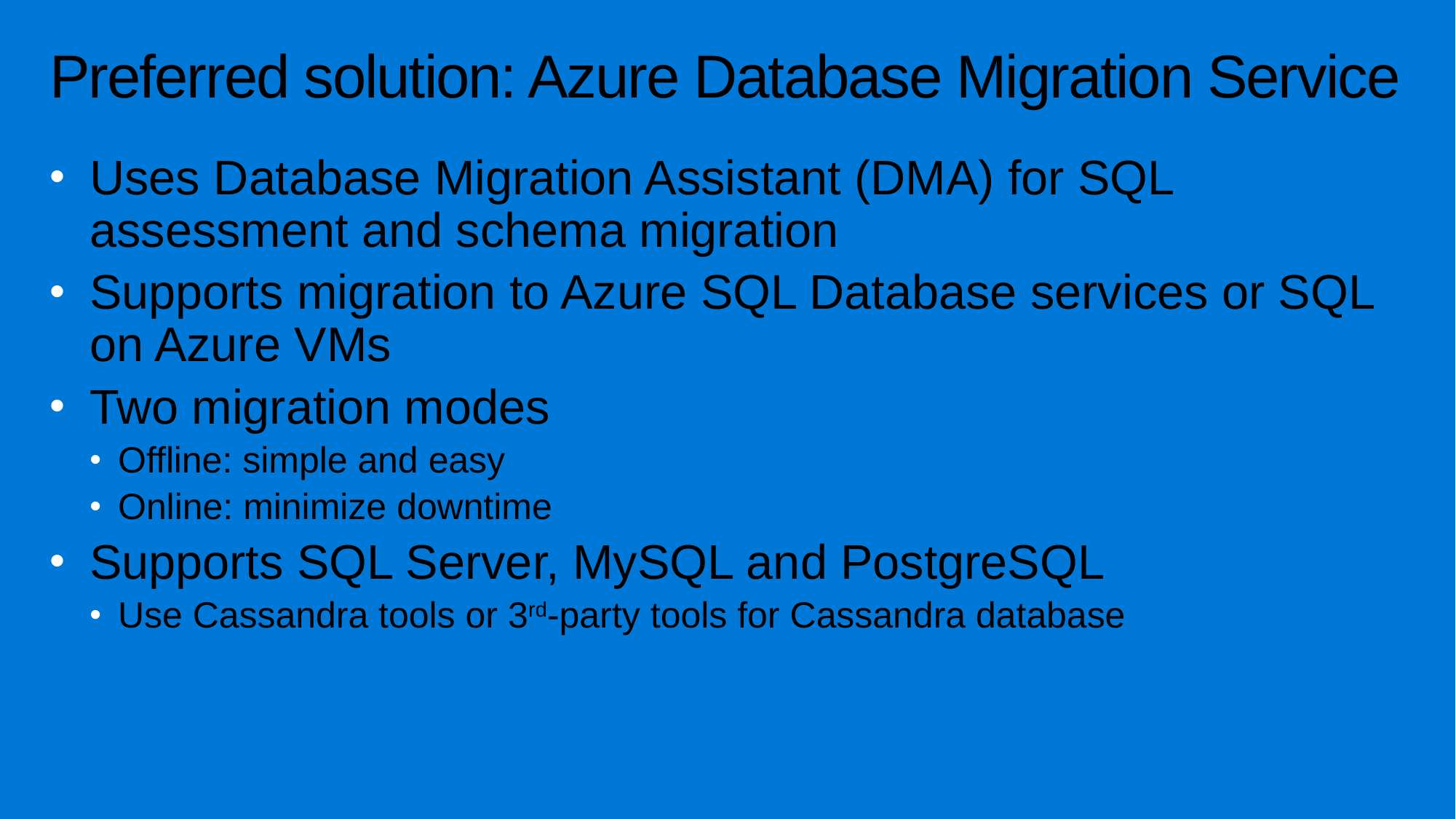

# Preferred solution: Azure Database Migration Service
Uses Database Migration Assistant (DMA) for SQL assessment and schema migration
Supports migration to Azure SQL Database services or SQL on Azure VMs
Two migration modes
Offline: simple and easy
Online: minimize downtime
Supports SQL Server, MySQL and PostgreSQL
Use Cassandra tools or 3rd-party tools for Cassandra database